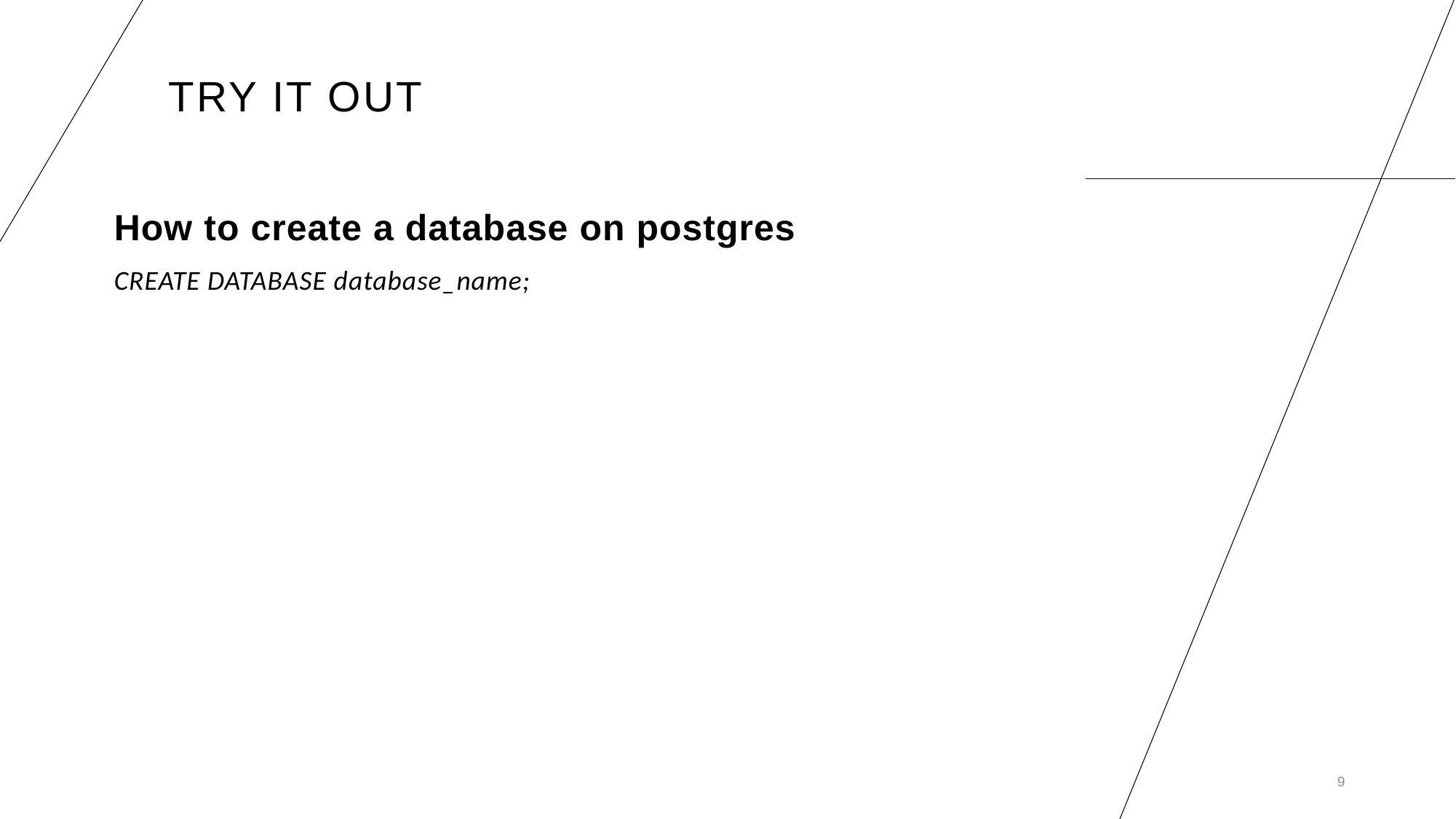

# Try it out
How to create a database on postgres
CREATE DATABASE database_name;​
9